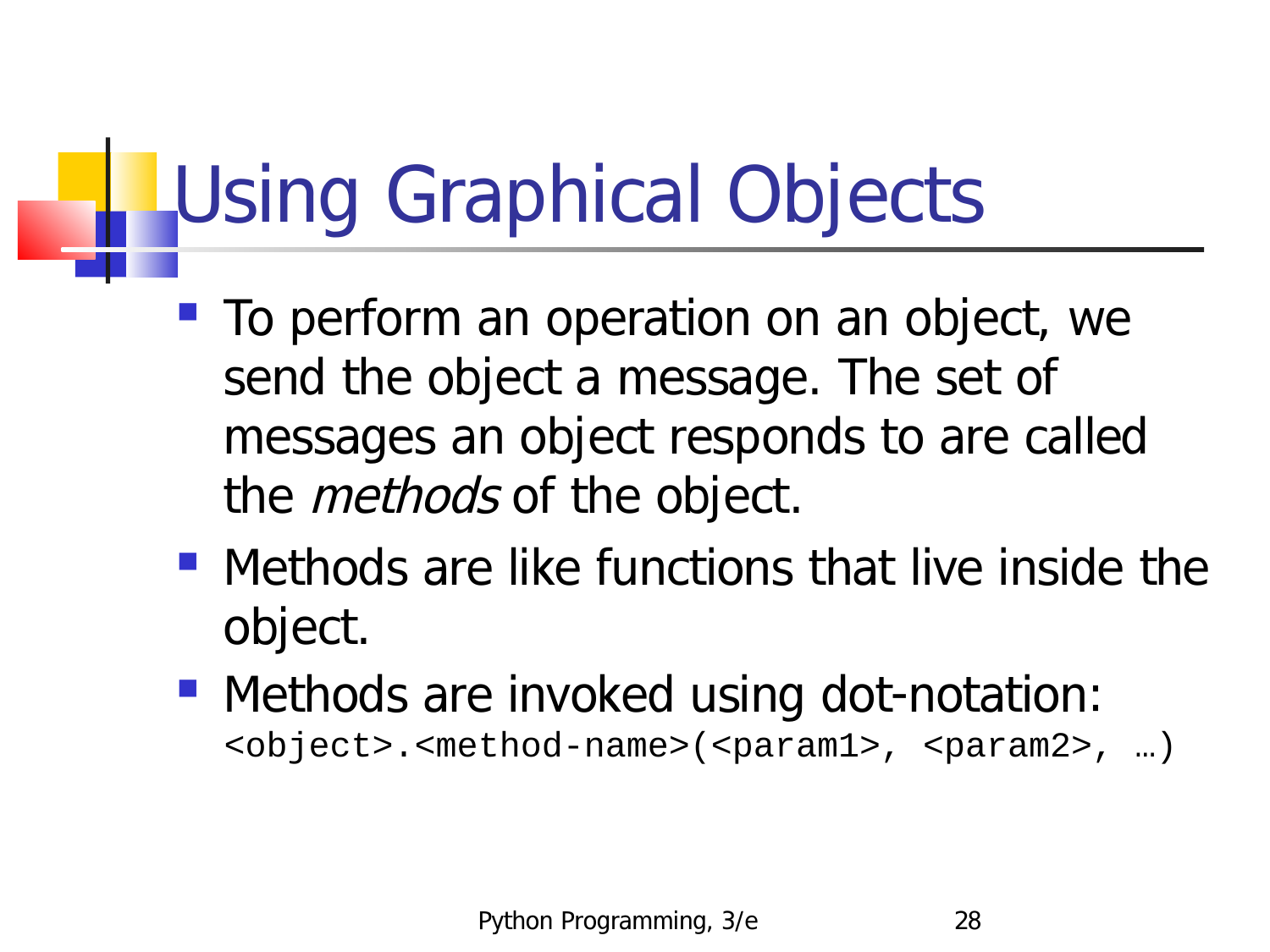

Using Graphical Objects
To perform an operation on an object, we send the object a message. The set of messages an object responds to are called the methods of the object.
Methods are like functions that live inside the object.
Methods are invoked using dot-notation:
<object>.<method-name>(<param1>, <param2>, …)
Python Programming, 3/e
28